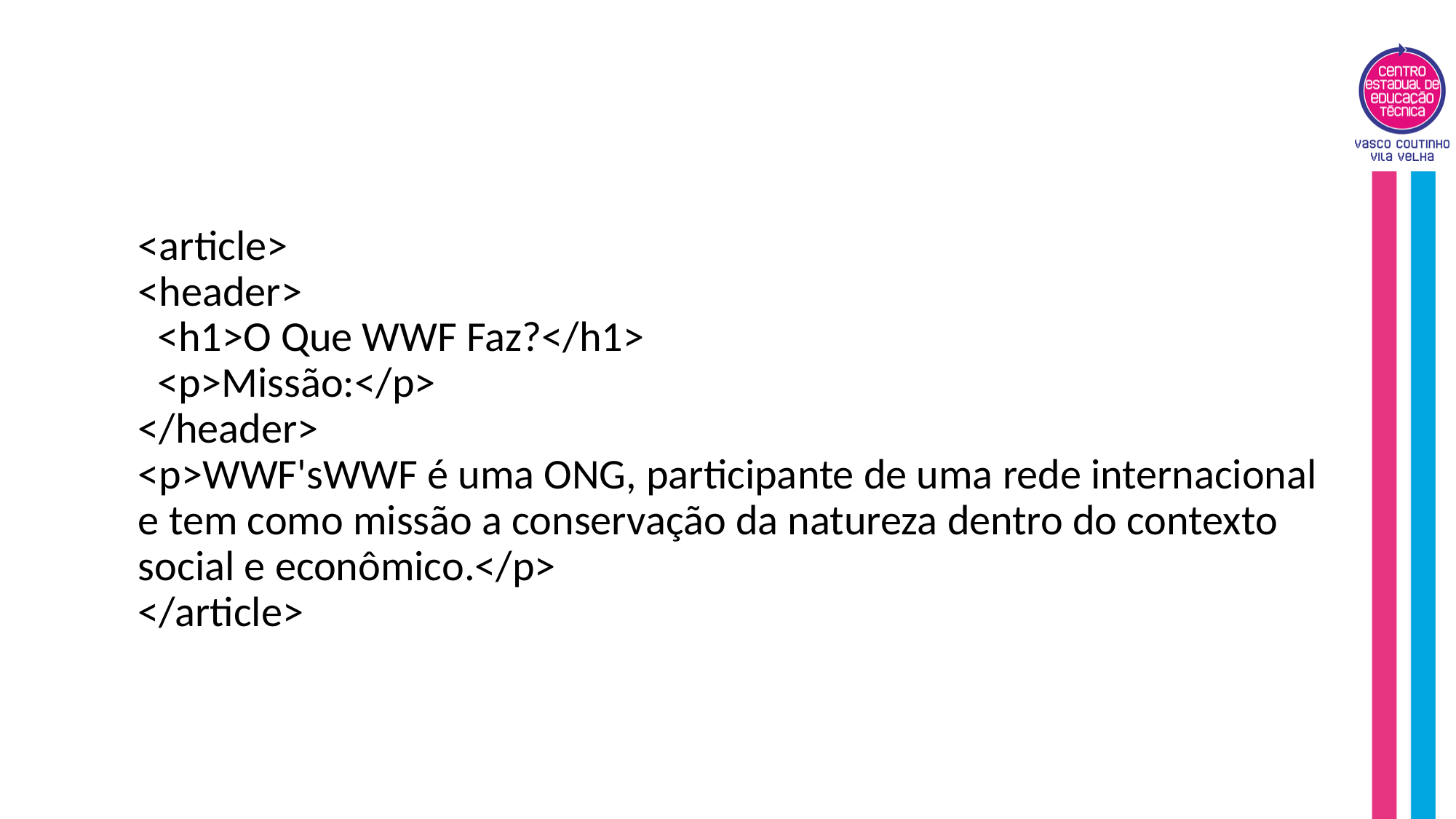

#
<article> 
<header> 
  <h1>O Que WWF Faz?</h1> 
  <p>Missão:</p> 
</header> 
<p>WWF'sWWF é uma ONG, participante de uma rede internacional e tem como missão a conservação da natureza dentro do contexto social e econômico.</p> 
</article>